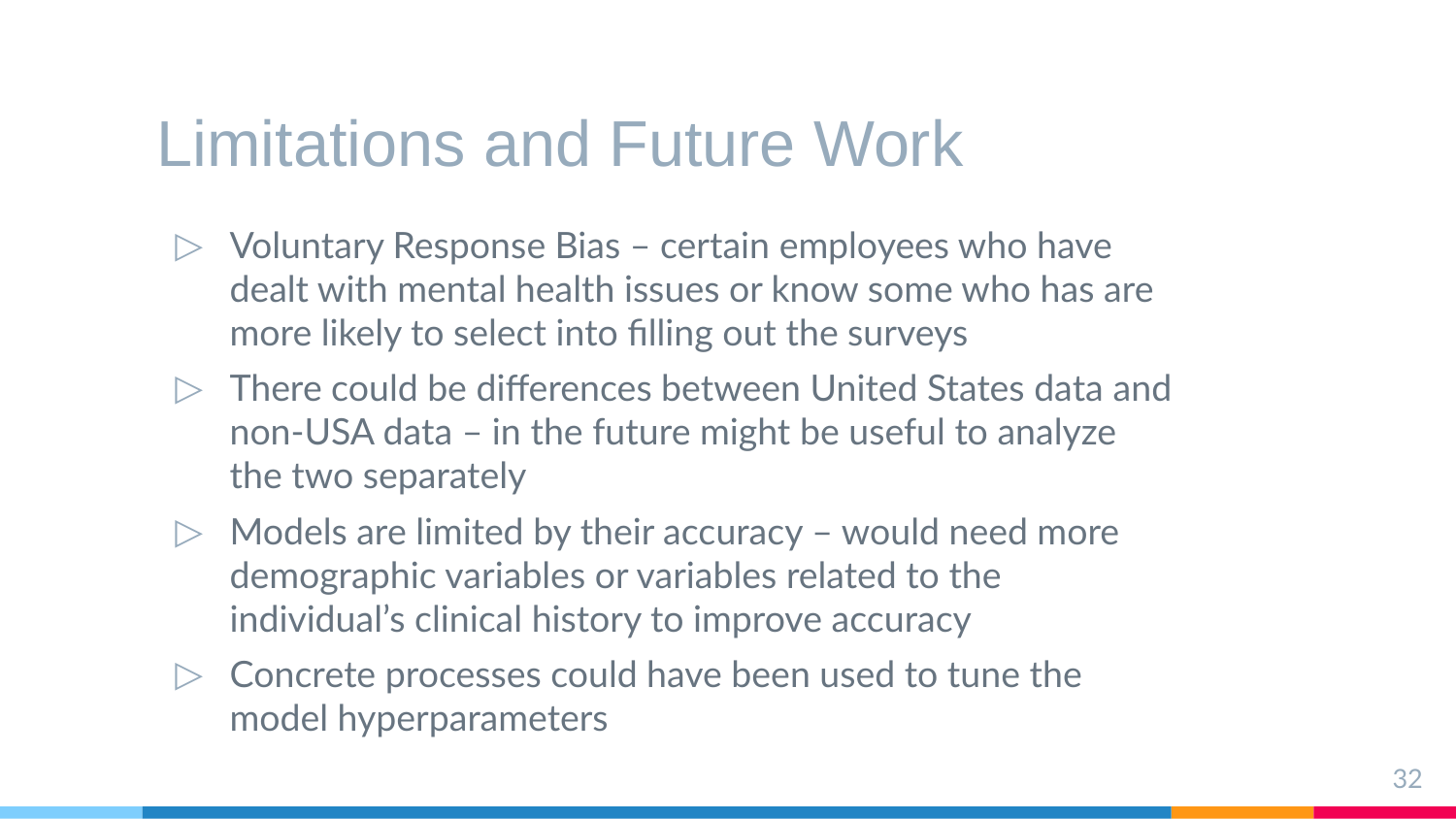

# Limitations and Future Work
Voluntary Response Bias – certain employees who have dealt with mental health issues or know some who has are more likely to select into filling out the surveys
There could be differences between United States data and non-USA data – in the future might be useful to analyze the two separately
Models are limited by their accuracy – would need more demographic variables or variables related to the individual’s clinical history to improve accuracy
Concrete processes could have been used to tune the model hyperparameters

32